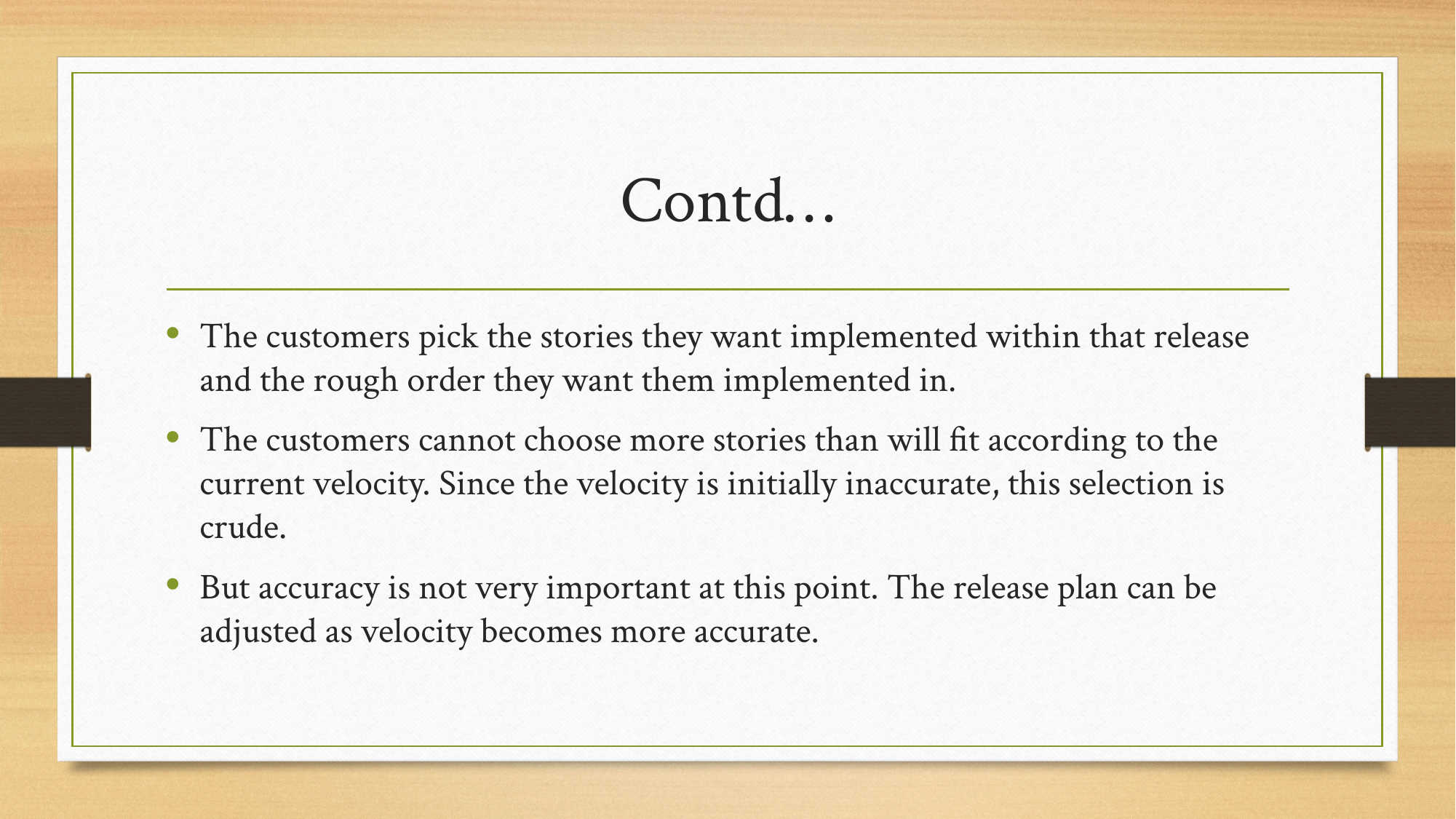

# Contd…
The customers pick the stories they want implemented within that release and the rough order they want them implemented in.
The customers cannot choose more stories than will fit according to the current velocity. Since the velocity is initially inaccurate, this selection is crude.
But accuracy is not very important at this point. The release plan can be adjusted as velocity becomes more accurate.